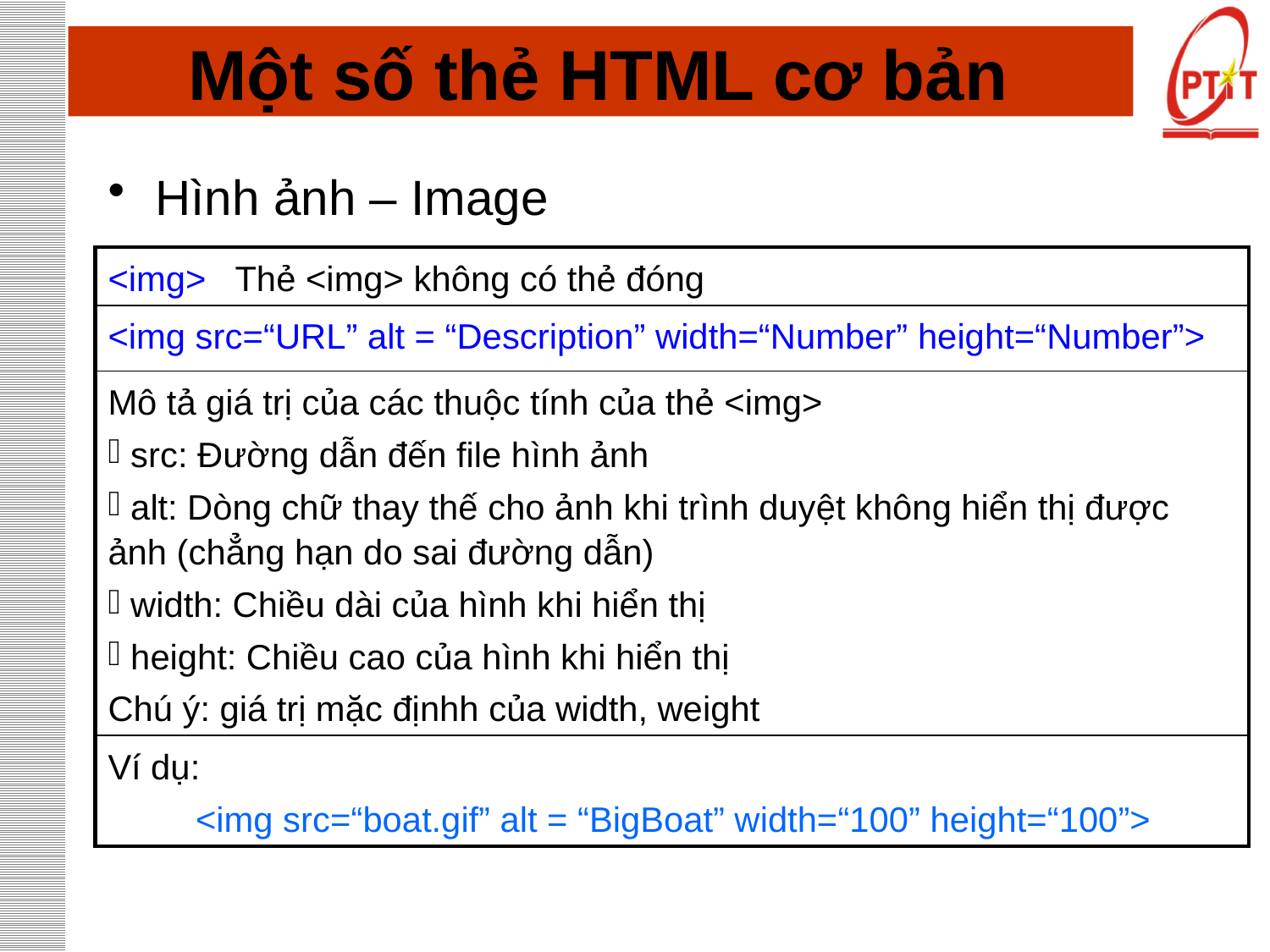

# Một số thẻ HTML cơ bản
Hình ảnh – Image
| <img> Thẻ <img> không có thẻ đóng |
| --- |
| <img src=“URL” alt = “Description” width=“Number” height=“Number”> |
| Mô tả giá trị của các thuộc tính của thẻ <img> src: Đường dẫn đến file hình ảnh alt: Dòng chữ thay thế cho ảnh khi trình duyệt không hiển thị được ảnh (chẳng hạn do sai đường dẫn) width: Chiều dài của hình khi hiển thị height: Chiều cao của hình khi hiển thị Chú ý: giá trị mặc địnhh của width, weight |
| Ví dụ: <img src=“boat.gif” alt = “BigBoat” width=“100” height=“100”> |